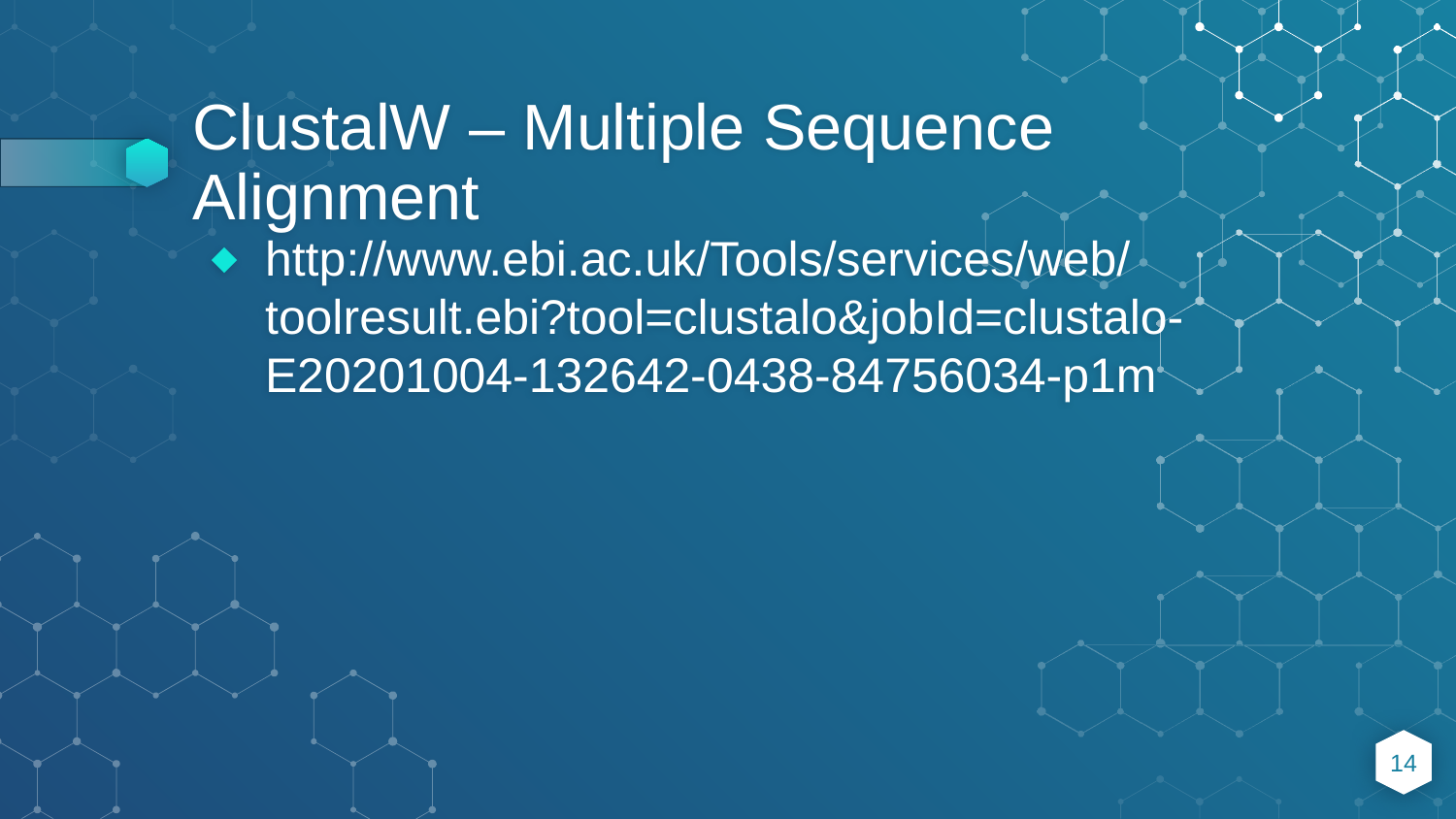

# ClustalW – Multiple Sequence Alignment
http://www.ebi.ac.uk/Tools/services/web/toolresult.ebi?tool=clustalo&jobId=clustalo-E20201004-132642-0438-84756034-p1m
14